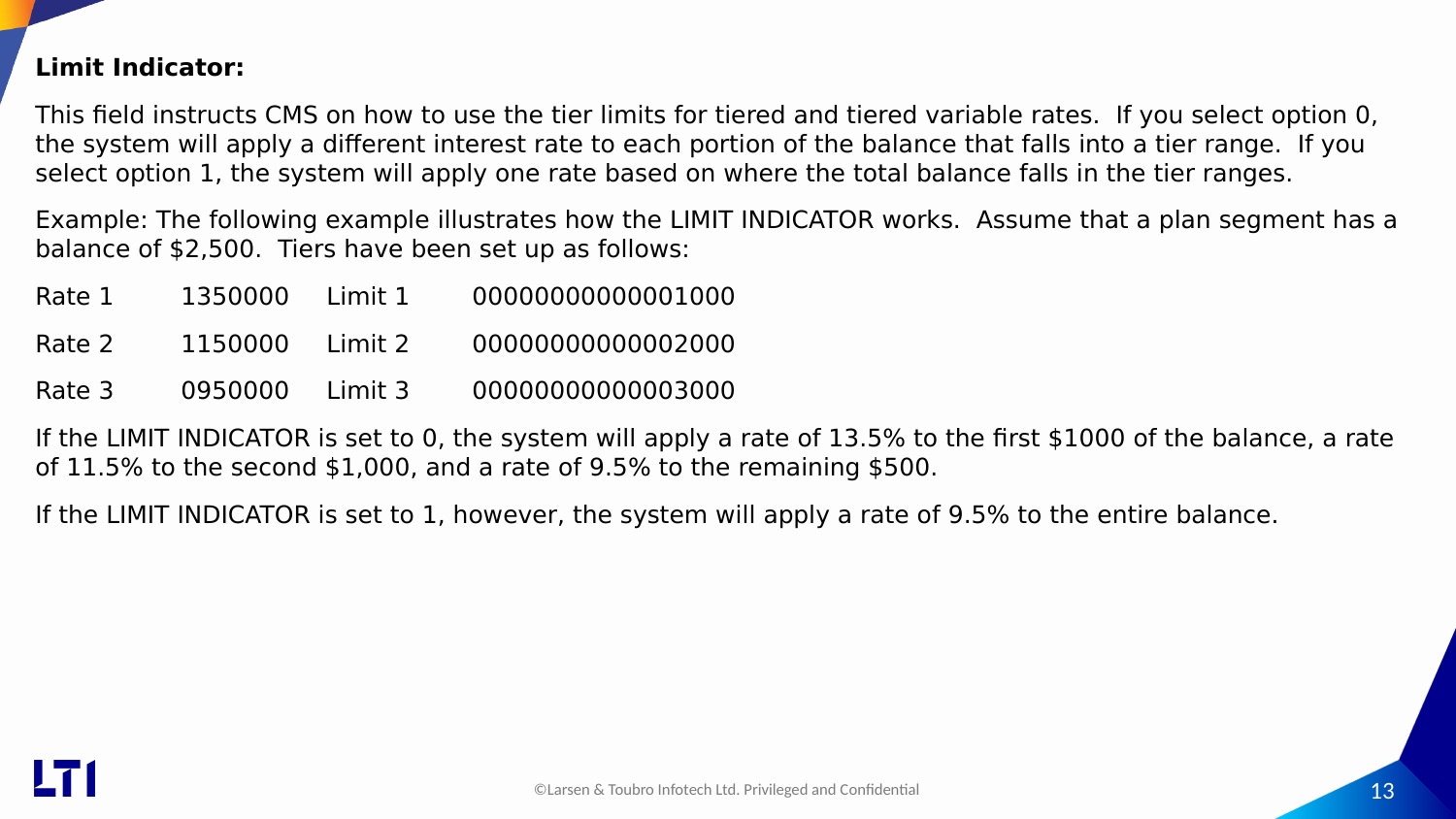

Limit Indicator:
This field instructs CMS on how to use the tier limits for tiered and tiered variable rates.  If you select option 0, the system will apply a different interest rate to each portion of the balance that falls into a tier range.  If you select option 1, the system will apply one rate based on where the total balance falls in the tier ranges.
Example: The following example illustrates how the LIMIT INDICATOR works.  Assume that a plan segment has a balance of $2,500.  Tiers have been set up as follows:
Rate 1	1350000	Limit 1	00000000000001000
Rate 2	1150000	Limit 2	00000000000002000
Rate 3	0950000	Limit 3	00000000000003000
If the LIMIT INDICATOR is set to 0, the system will apply a rate of 13.5% to the first $1000 of the balance, a rate of 11.5% to the second $1,000, and a rate of 9.5% to the remaining $500.
If the LIMIT INDICATOR is set to 1, however, the system will apply a rate of 9.5% to the entire balance.